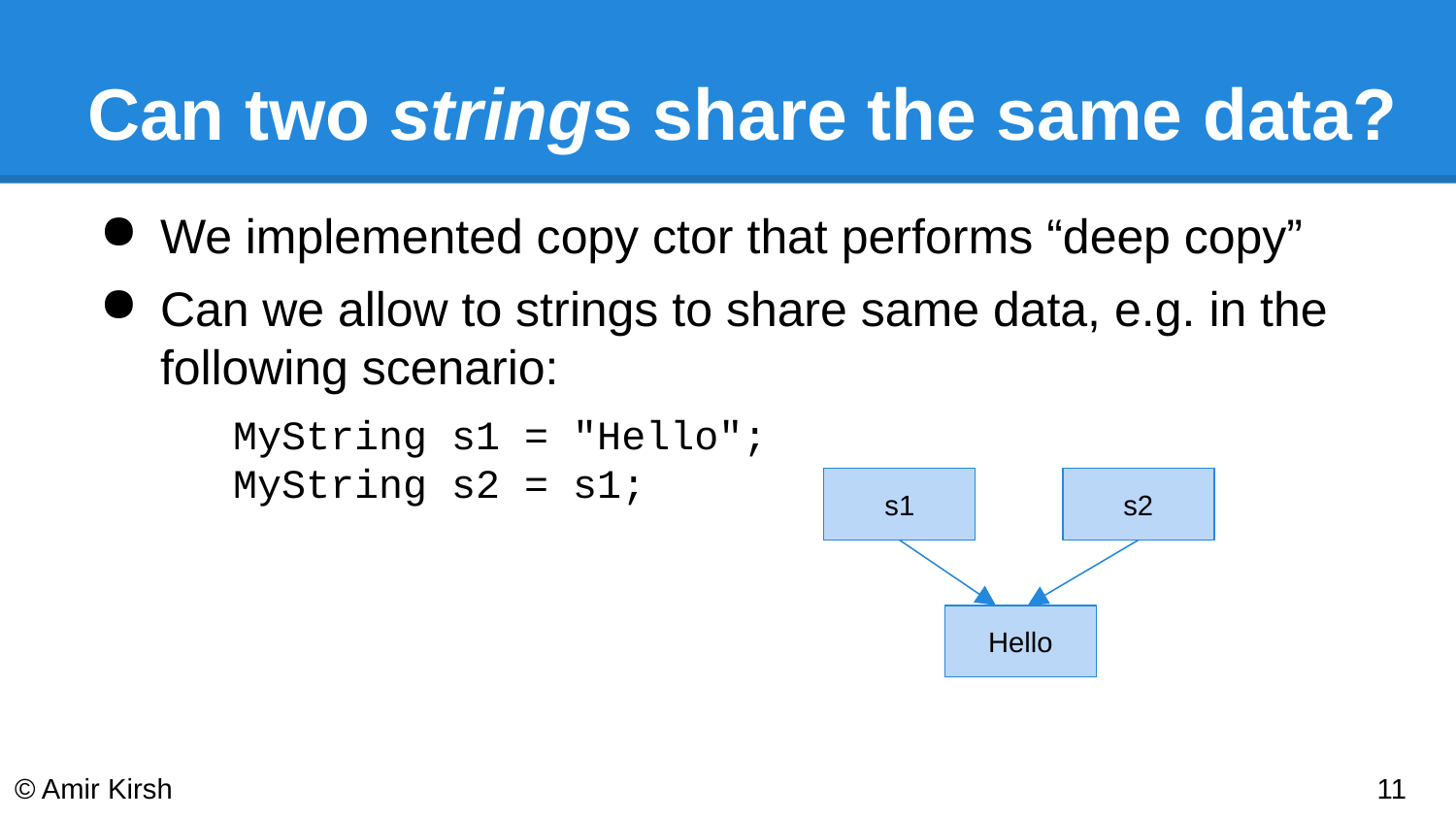

# Can two strings share the same data?
We implemented copy ctor that performs “deep copy”

Can we allow to strings to share same data, e.g. in the following scenario:

	MyString s1 = "Hello";
	MyString s2 = s1;

s1
s2
Hello
© Amir Kirsh
11